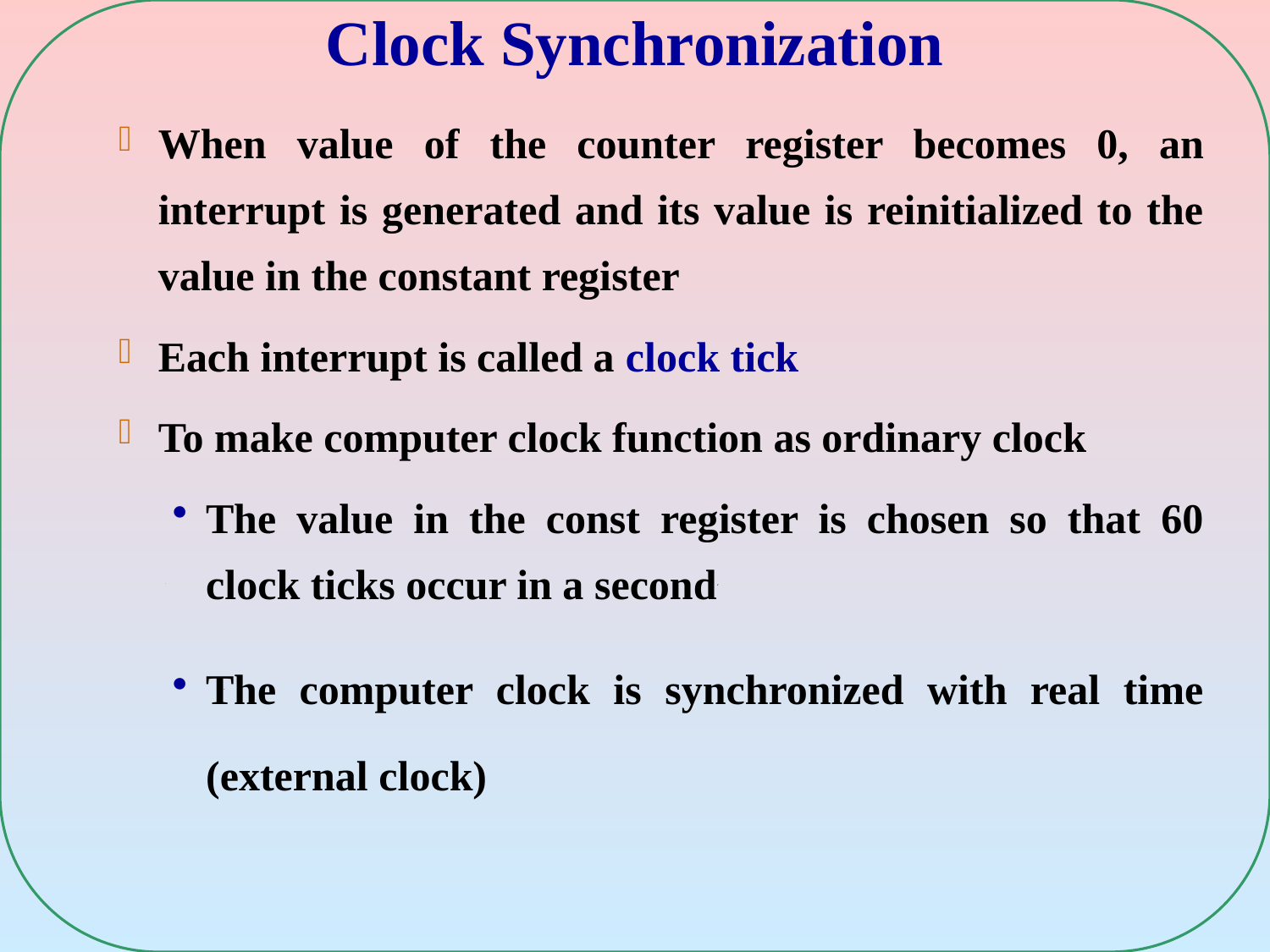

# Clock Synchronization
When value of the counter register becomes 0, an interrupt is generated and its value is reinitialized to the value in the constant register
Each interrupt is called a clock tick
To make computer clock function as ordinary clock
The value in the const register is chosen so that 60 clock ticks occur in a second
The computer clock is synchronized with real time (external clock)